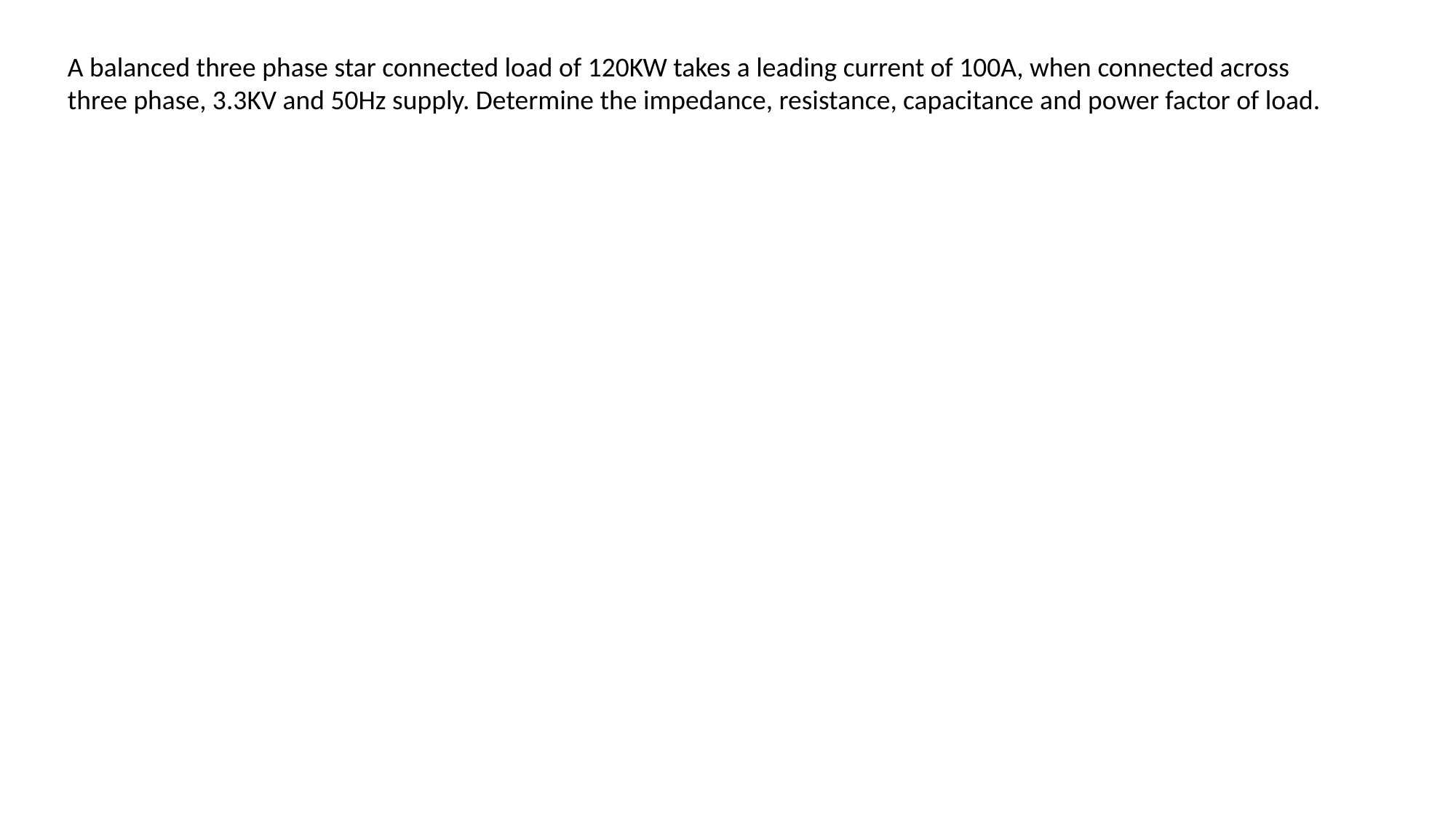

A balanced three phase star connected load of 120KW takes a leading current of 100A, when connected across three phase, 3.3KV and 50Hz supply. Determine the impedance, resistance, capacitance and power factor of load.